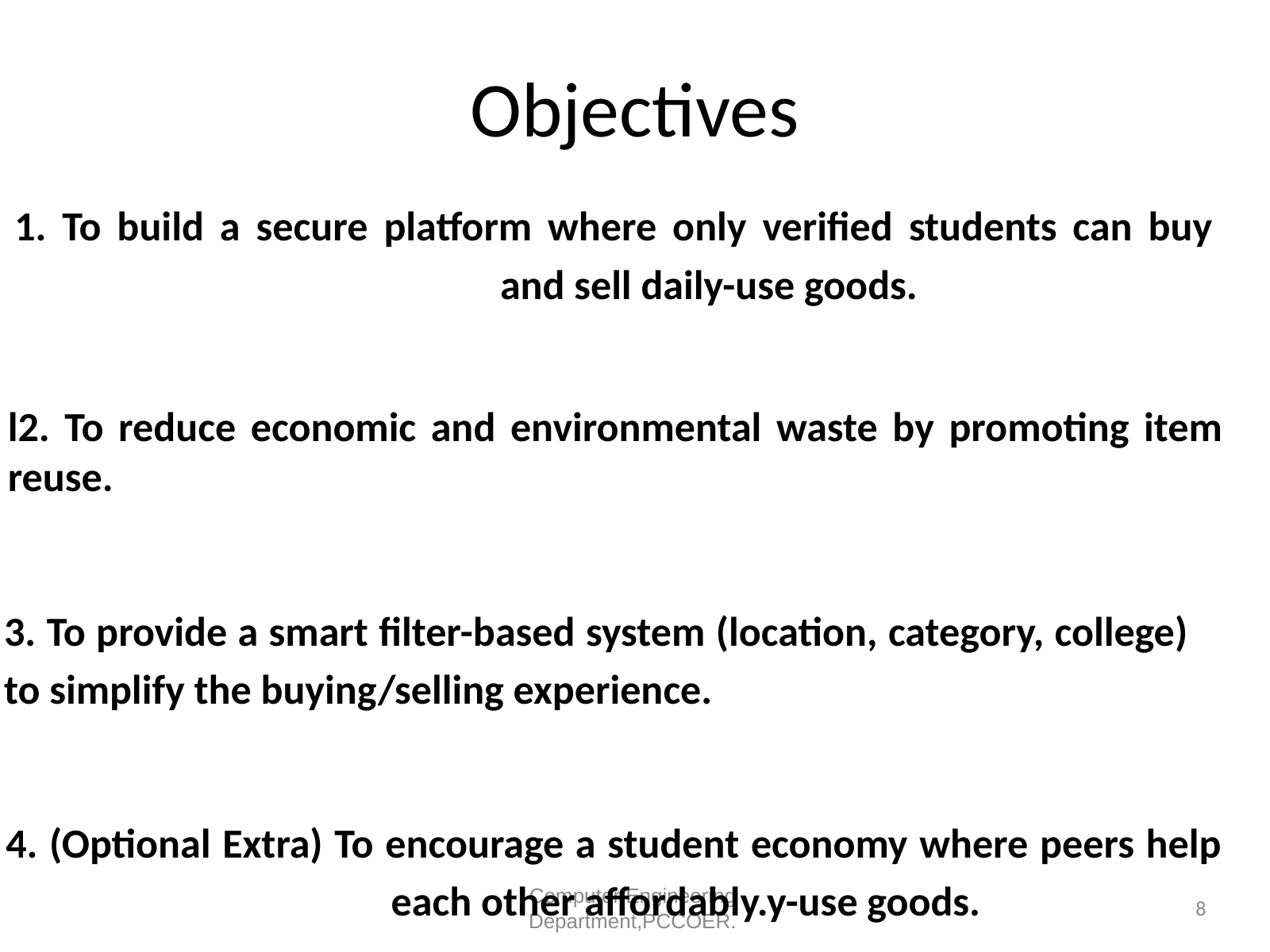

# Objectives
1. To build a secure platform where only verified students can buy and sell daily-use goods.

l2. To reduce economic and environmental waste by promoting item reuse.

3. To provide a smart filter-based system (location, category, college) to simplify the buying/selling experience.

4. (Optional Extra) To encourage a student economy where peers help each other affordably.y-use goods.
Computer Engineering
Department,PCCOER.
8